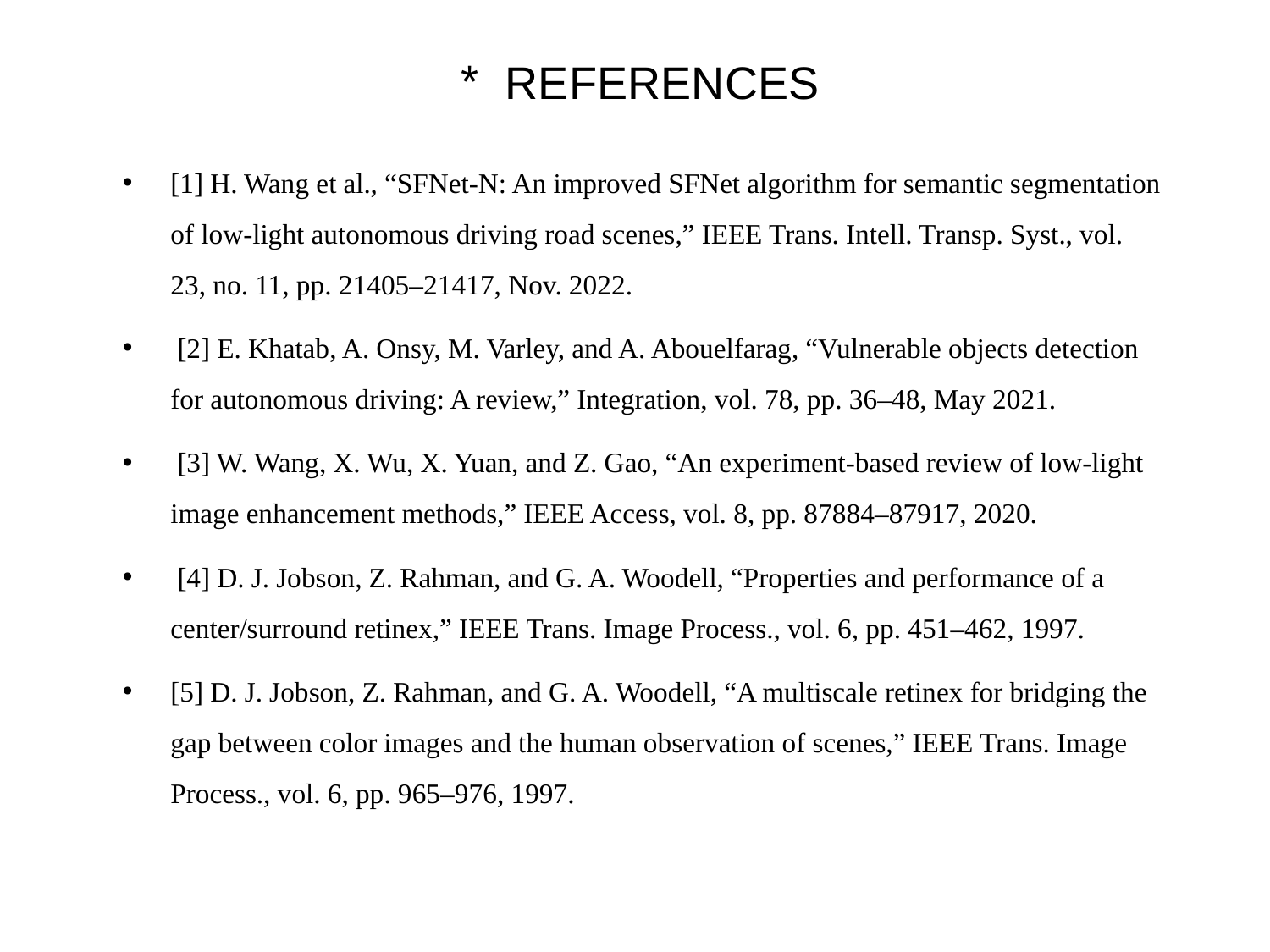

# REFERENCES
[1] H. Wang et al., “SFNet-N: An improved SFNet algorithm for semantic segmentation of low-light autonomous driving road scenes,” IEEE Trans. Intell. Transp. Syst., vol. 23, no. 11, pp. 21405–21417, Nov. 2022.
 [2] E. Khatab, A. Onsy, M. Varley, and A. Abouelfarag, “Vulnerable objects detection for autonomous driving: A review,” Integration, vol. 78, pp. 36–48, May 2021.
 [3] W. Wang, X. Wu, X. Yuan, and Z. Gao, “An experiment-based review of low-light image enhancement methods,” IEEE Access, vol. 8, pp. 87884–87917, 2020.
 [4] D. J. Jobson, Z. Rahman, and G. A. Woodell, “Properties and performance of a center/surround retinex,” IEEE Trans. Image Process., vol. 6, pp. 451–462, 1997.
[5] D. J. Jobson, Z. Rahman, and G. A. Woodell, “A multiscale retinex for bridging the gap between color images and the human observation of scenes,” IEEE Trans. Image Process., vol. 6, pp. 965–976, 1997.